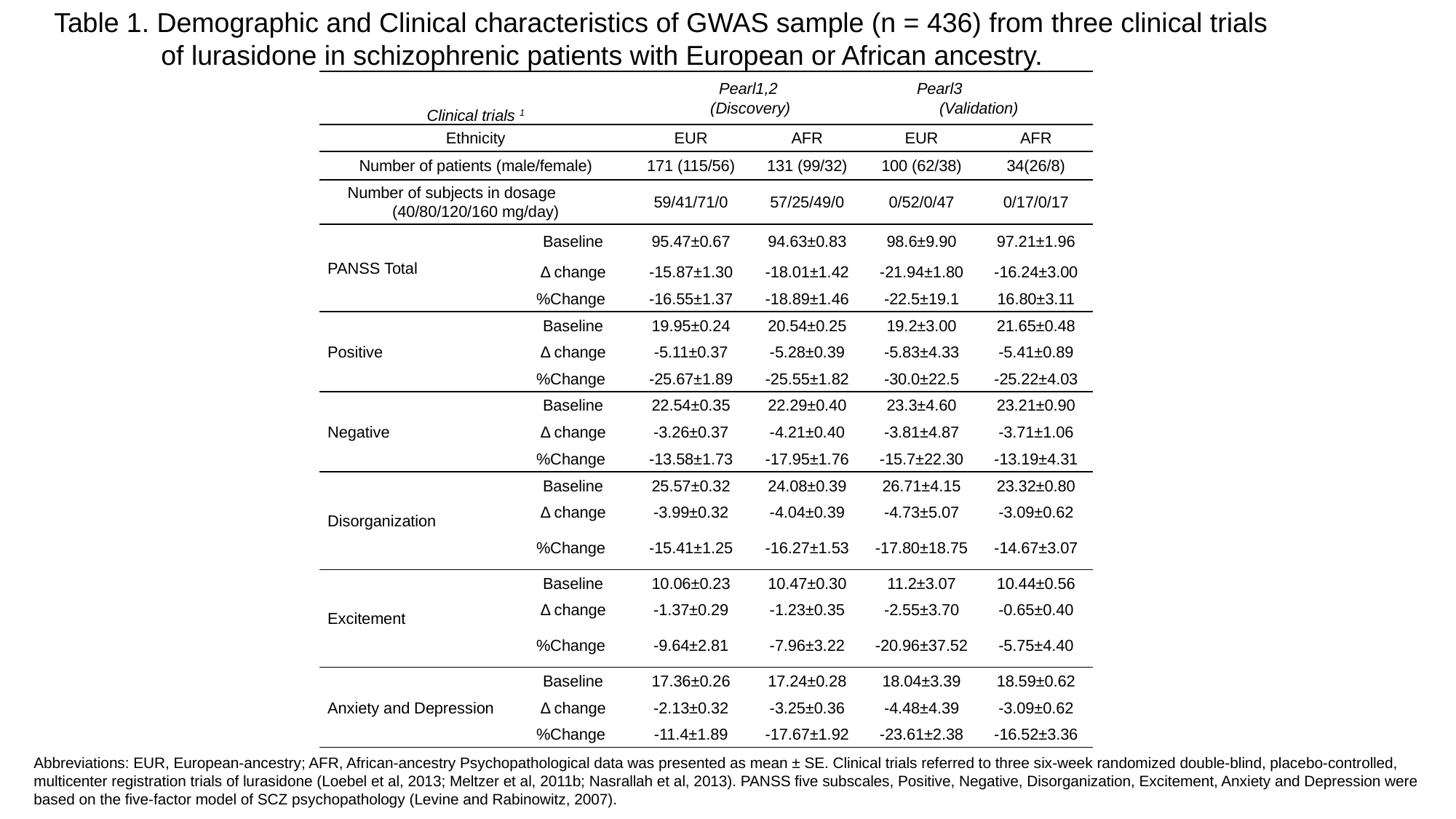

Table 1. Demographic and Clinical characteristics of GWAS sample (n = 436) from three clinical trials
              of lurasidone in schizophrenic patients with European or African ancestry.
| Clinical trials 1 |  | Pearl1,2 (Discovery) |  | Pearl3 (Validation) |  |
| --- | --- | --- | --- | --- | --- |
| Ethnicity |  | EUR | AFR | EUR | AFR |
| Number of patients (male/female) |  | 171 (115/56) | 131 (99/32) | 100 (62/38) | 34(26/8) |
| Number of subjects in dosage (40/80/120/160 mg/day) |  | 59/41/71/0 | 57/25/49/0 | 0/52/0/47 | 0/17/0/17 |
| PANSS Total | Baseline | 95.47±0.67 | 94.63±0.83 | 98.6±9.90 | 97.21±1.96 |
|  | Δ change | -15.87±1.30 | -18.01±1.42 | -21.94±1.80 | -16.24±3.00 |
|  | %Change | -16.55±1.37 | -18.89±1.46 | -22.5±19.1 | 16.80±3.11 |
| Positive | Baseline | 19.95±0.24 | 20.54±0.25 | 19.2±3.00 | 21.65±0.48 |
|  | Δ change | -5.11±0.37 | -5.28±0.39 | -5.83±4.33 | -5.41±0.89 |
|  | %Change | -25.67±1.89 | -25.55±1.82 | -30.0±22.5 | -25.22±4.03 |
| Negative | Baseline | 22.54±0.35 | 22.29±0.40 | 23.3±4.60 | 23.21±0.90 |
|  | Δ change | -3.26±0.37 | -4.21±0.40 | -3.81±4.87 | -3.71±1.06 |
|  | %Change | -13.58±1.73 | -17.95±1.76 | -15.7±22.30 | -13.19±4.31 |
| Disorganization | Baseline | 25.57±0.32 | 24.08±0.39 | 26.71±4.15 | 23.32±0.80 |
|  | Δ change | -3.99±0.32 | -4.04±0.39 | -4.73±5.07 | -3.09±0.62 |
|  | %Change | -15.41±1.25 | -16.27±1.53 | -17.80±18.75 | -14.67±3.07 |
| Excitement | Baseline | 10.06±0.23 | 10.47±0.30 | 11.2±3.07 | 10.44±0.56 |
|  | Δ change | -1.37±0.29 | -1.23±0.35 | -2.55±3.70 | -0.65±0.40 |
|  | %Change | -9.64±2.81 | -7.96±3.22 | -20.96±37.52 | -5.75±4.40 |
| Anxiety and Depression | Baseline | 17.36±0.26 | 17.24±0.28 | 18.04±3.39 | 18.59±0.62 |
|  | Δ change | -2.13±0.32 | -3.25±0.36 | -4.48±4.39 | -3.09±0.62 |
|  | %Change | -11.4±1.89 | -17.67±1.92 | -23.61±2.38 | -16.52±3.36 |
Abbreviations: EUR, European-ancestry; AFR, African-ancestry Psychopathological data was presented as mean ± SE. Clinical trials referred to three six-week randomized double-blind, placebo-controlled, multicenter registration trials of lurasidone (Loebel et al, 2013; Meltzer et al, 2011b; Nasrallah et al, 2013). PANSS five subscales, Positive, Negative, Disorganization, Excitement, Anxiety and Depression were based on the five-factor model of SCZ psychopathology (Levine and Rabinowitz, 2007).